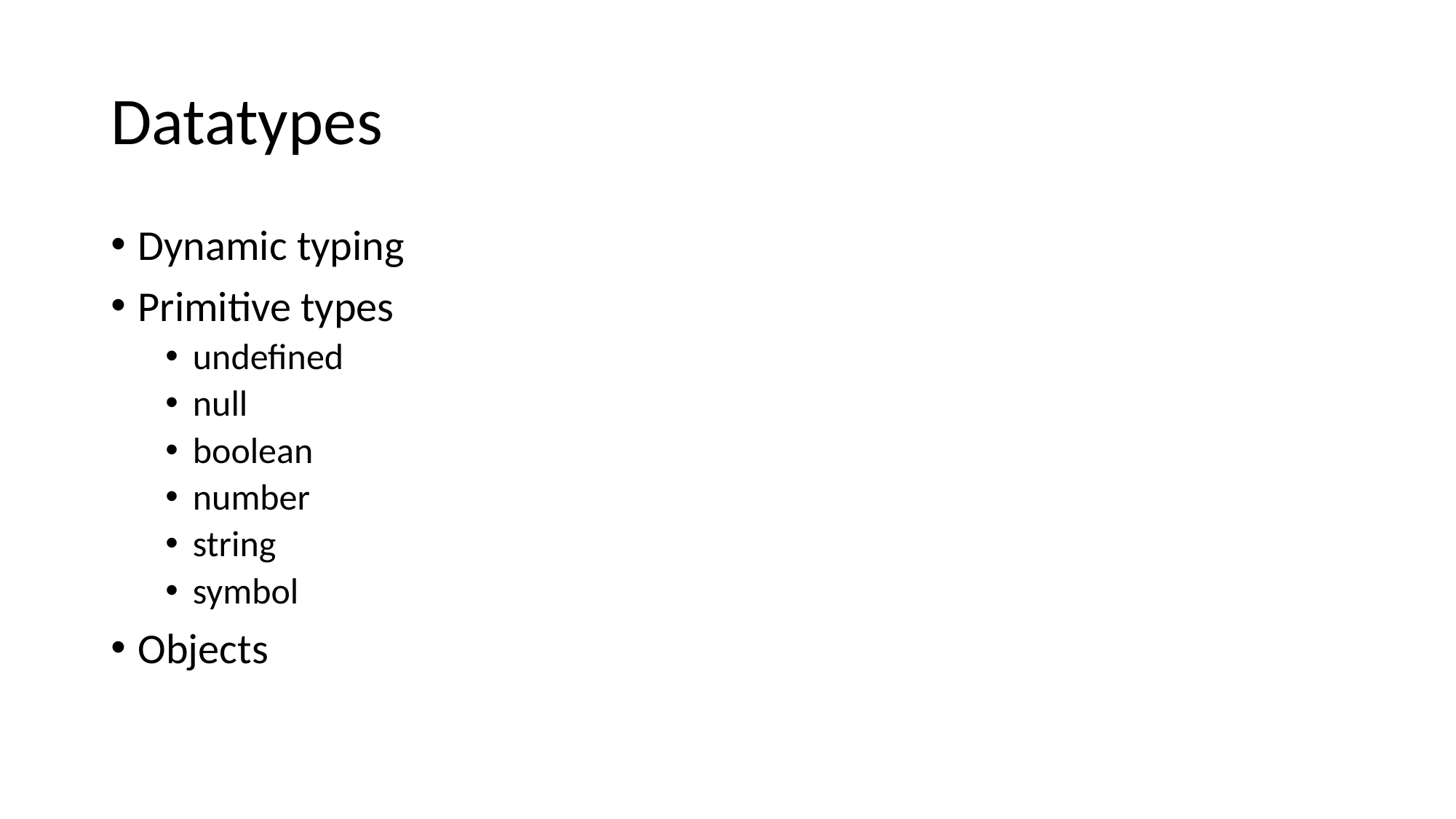

# Datatypes
Dynamic typing
Primitive types
undefined
null
boolean
number
string
symbol
Objects